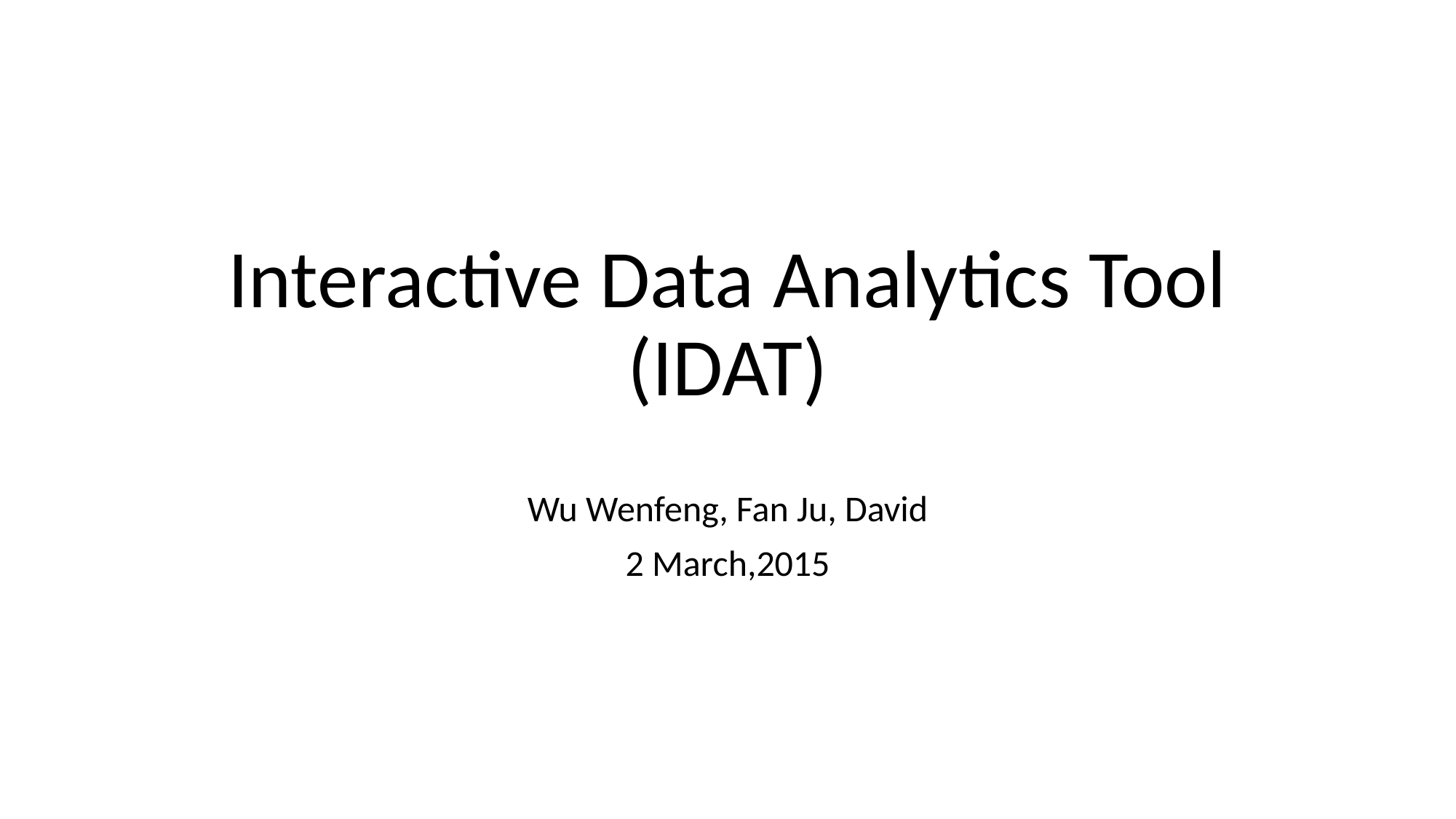

# Interactive Data Analytics Tool (IDAT)

Wu Wenfeng, Fan Ju, David
2 March,2015